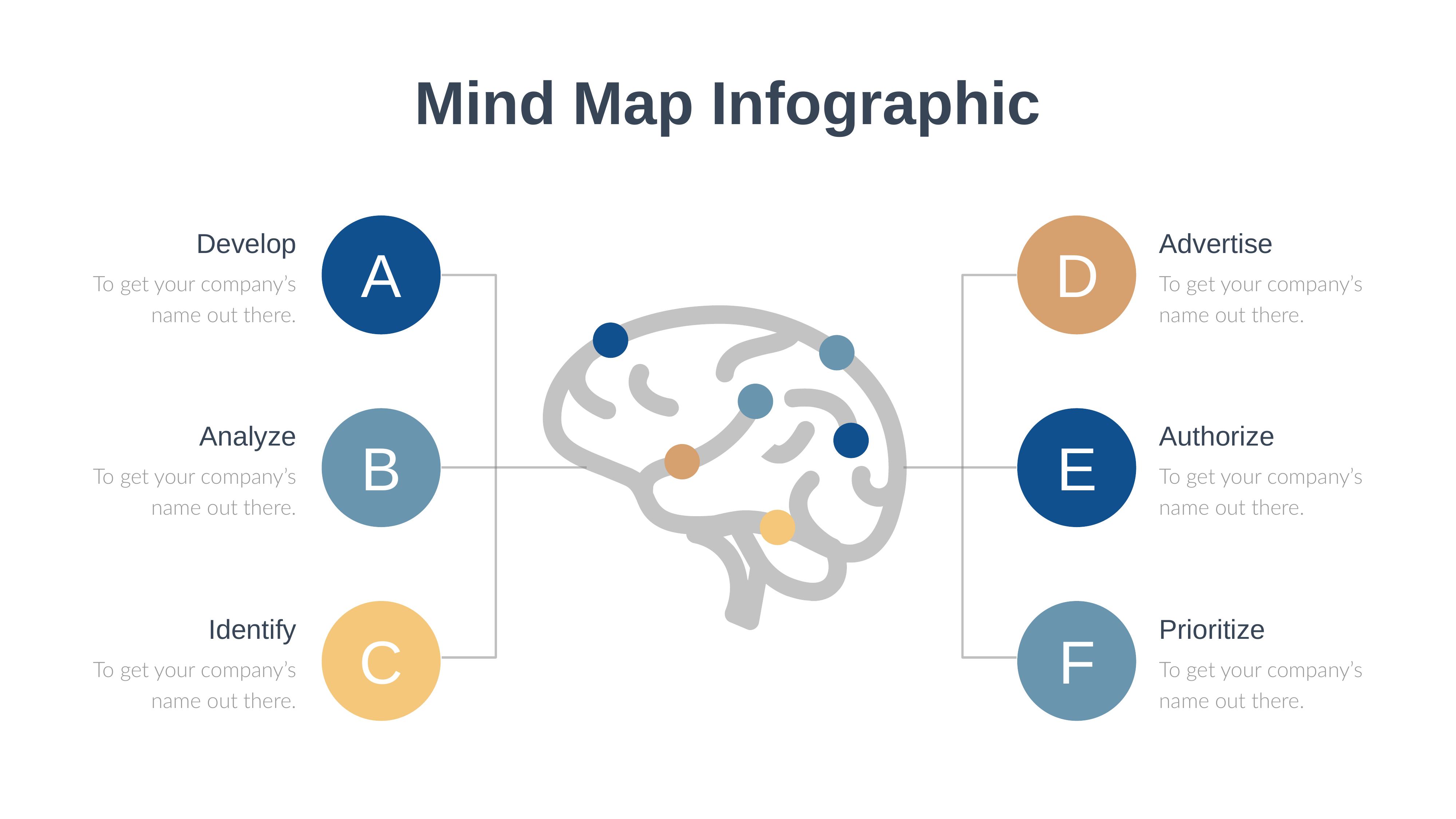

Mind Map Infographic

Develop
To get your company’s name out there.
Advertise
To get your company’s name out there.
A
D

Analyze
To get your company’s name out there.
Authorize
To get your company’s name out there.

B
E

Identify
To get your company’s name out there.
Prioritize
To get your company’s name out there.
C
F